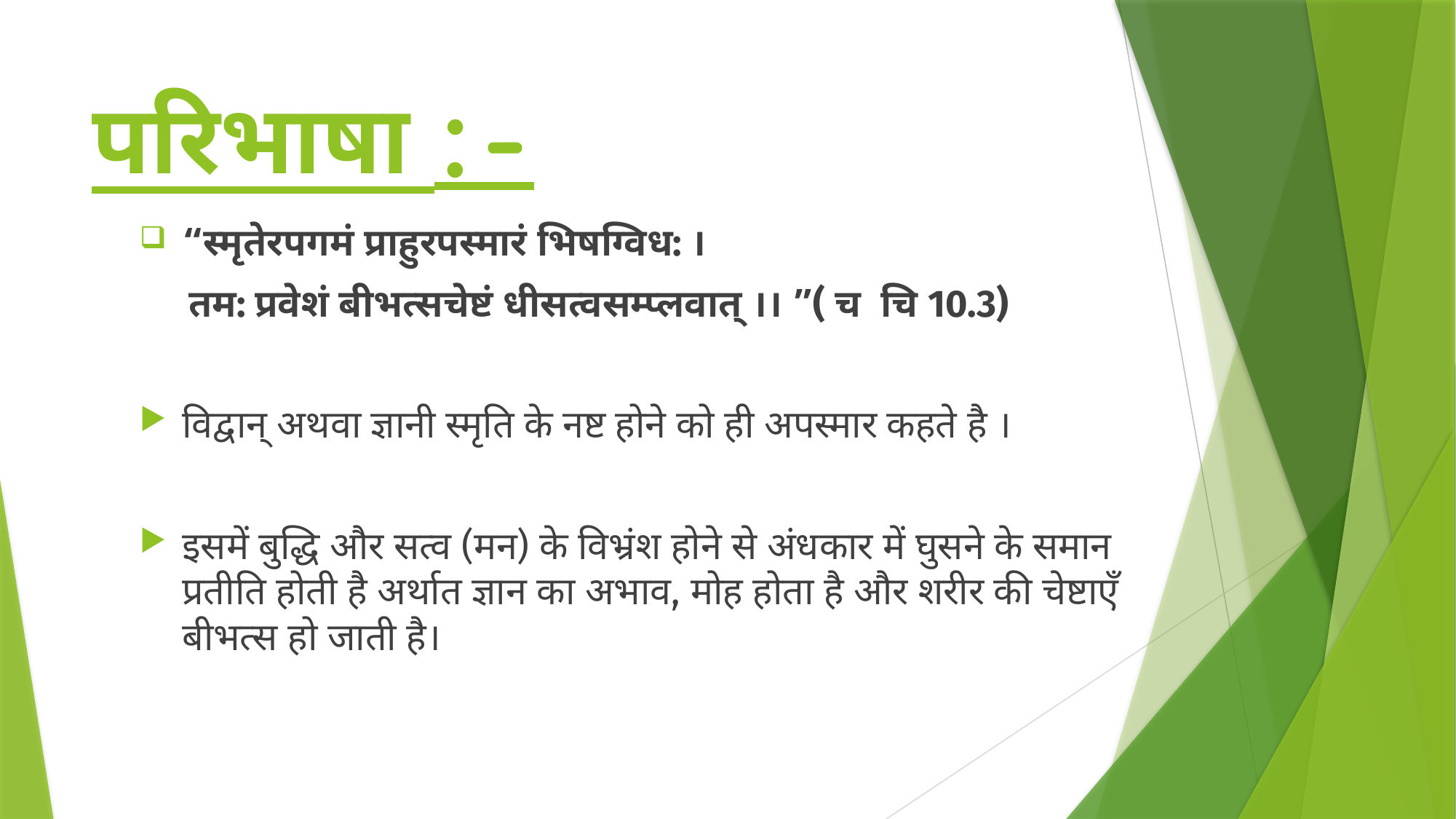

# परिभाषा :-
“स्मृतेरपगमं प्राहुरपस्मारं भिषग्विध: ।
     तम: प्रवेशं बीभत्सचेष्टं धीसत्वसम्प्लवात् ।। ”( च  चि 10.3)

विद्वान् अथवा ज्ञानी स्मृति के नष्ट होने को ही अपस्मार कहते है ।

इसमें बुद्धि और सत्व (मन) के विभ्रंश होने से अंधकार में घुसने के समान प्रतीति होती है अर्थात ज्ञान का अभाव, मोह होता है और शरीर की चेष्टाएँ बीभत्स हो जाती है।